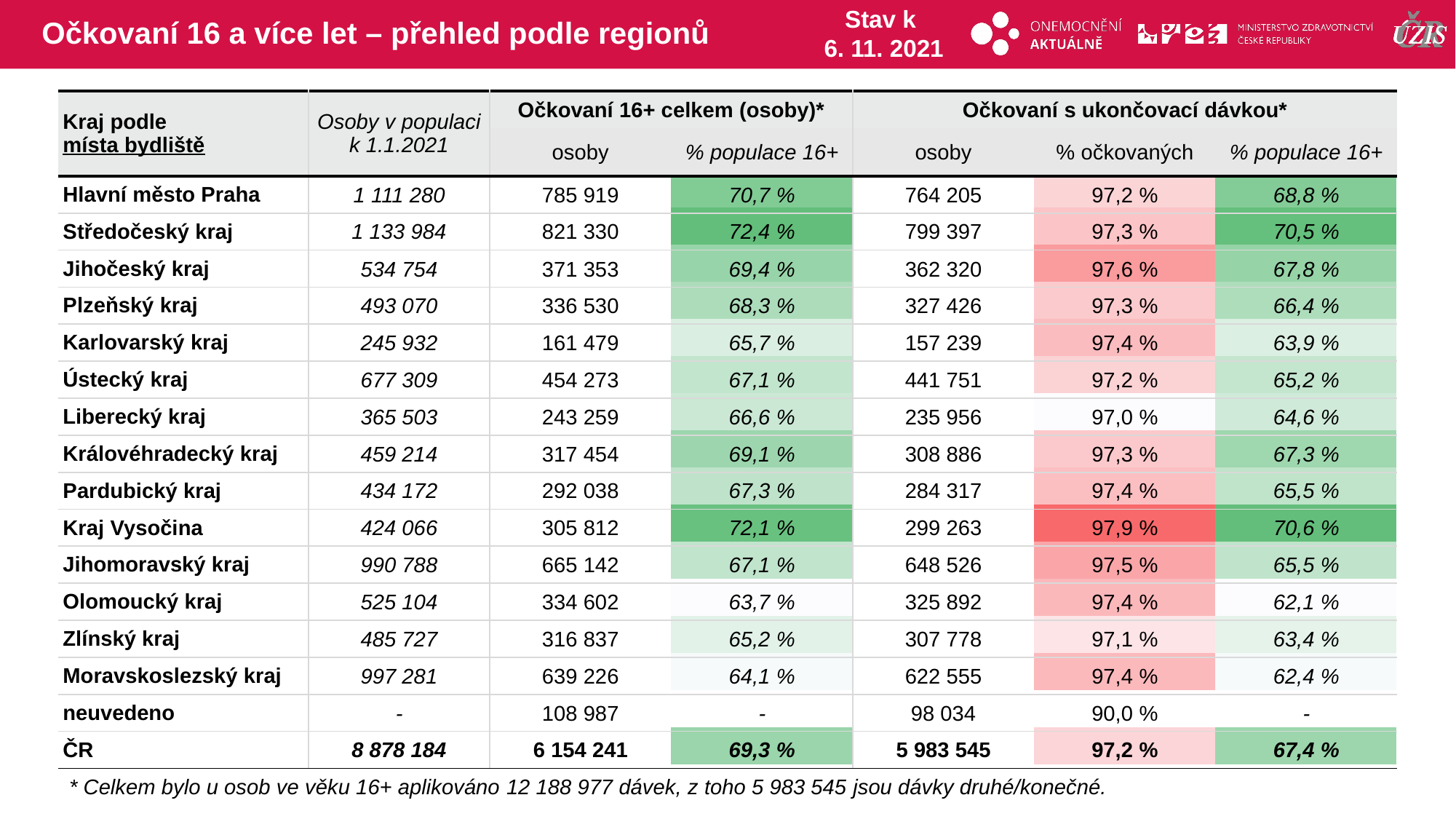

# Očkovaní 16 a více let – přehled podle regionů
Stav k
6. 11. 2021
| Kraj podle místa bydliště | Osoby v populaci k 1.1.2021 | Očkovaní 16+ celkem (osoby)\* |  | Očkovaní s ukončovací dávkou\* |  |  |
| --- | --- | --- | --- | --- | --- | --- |
|  |  | osoby | % populace 16+ | osoby | % očkovaných | % populace 16+ |
| Hlavní město Praha | 1 111 280 | 785 919 | 70,7 % | 764 205 | 97,2 % | 68,8 % |
| Středočeský kraj | 1 133 984 | 821 330 | 72,4 % | 799 397 | 97,3 % | 70,5 % |
| Jihočeský kraj | 534 754 | 371 353 | 69,4 % | 362 320 | 97,6 % | 67,8 % |
| Plzeňský kraj | 493 070 | 336 530 | 68,3 % | 327 426 | 97,3 % | 66,4 % |
| Karlovarský kraj | 245 932 | 161 479 | 65,7 % | 157 239 | 97,4 % | 63,9 % |
| Ústecký kraj | 677 309 | 454 273 | 67,1 % | 441 751 | 97,2 % | 65,2 % |
| Liberecký kraj | 365 503 | 243 259 | 66,6 % | 235 956 | 97,0 % | 64,6 % |
| Královéhradecký kraj | 459 214 | 317 454 | 69,1 % | 308 886 | 97,3 % | 67,3 % |
| Pardubický kraj | 434 172 | 292 038 | 67,3 % | 284 317 | 97,4 % | 65,5 % |
| Kraj Vysočina | 424 066 | 305 812 | 72,1 % | 299 263 | 97,9 % | 70,6 % |
| Jihomoravský kraj | 990 788 | 665 142 | 67,1 % | 648 526 | 97,5 % | 65,5 % |
| Olomoucký kraj | 525 104 | 334 602 | 63,7 % | 325 892 | 97,4 % | 62,1 % |
| Zlínský kraj | 485 727 | 316 837 | 65,2 % | 307 778 | 97,1 % | 63,4 % |
| Moravskoslezský kraj | 997 281 | 639 226 | 64,1 % | 622 555 | 97,4 % | 62,4 % |
| neuvedeno | - | 108 987 | - | 98 034 | 90,0 % | - |
| ČR | 8 878 184 | 6 154 241 | 69,3 % | 5 983 545 | 97,2 % | 67,4 % |
|  |  |  |  |  |  |
| --- | --- | --- | --- | --- | --- |
|  |  |  |  |  |  |
|  |  |  |  |  |  |
|  |  |  |  |  |  |
|  |  |  |  |  |  |
|  |  |  |  |  |  |
|  |  |  |  |  |  |
|  |  |  |  |  |  |
|  |  |  |  |  |  |
|  |  |  |  |  |  |
|  |  |  |  |  |  |
|  |  |  |  |  |  |
|  |  |  |  |  |  |
|  |  |  |  |  |  |
|  |  |  |  |  |  |
|  |  |  |  |  |  |
* Celkem bylo u osob ve věku 16+ aplikováno 12 188 977 dávek, z toho 5 983 545 jsou dávky druhé/konečné.